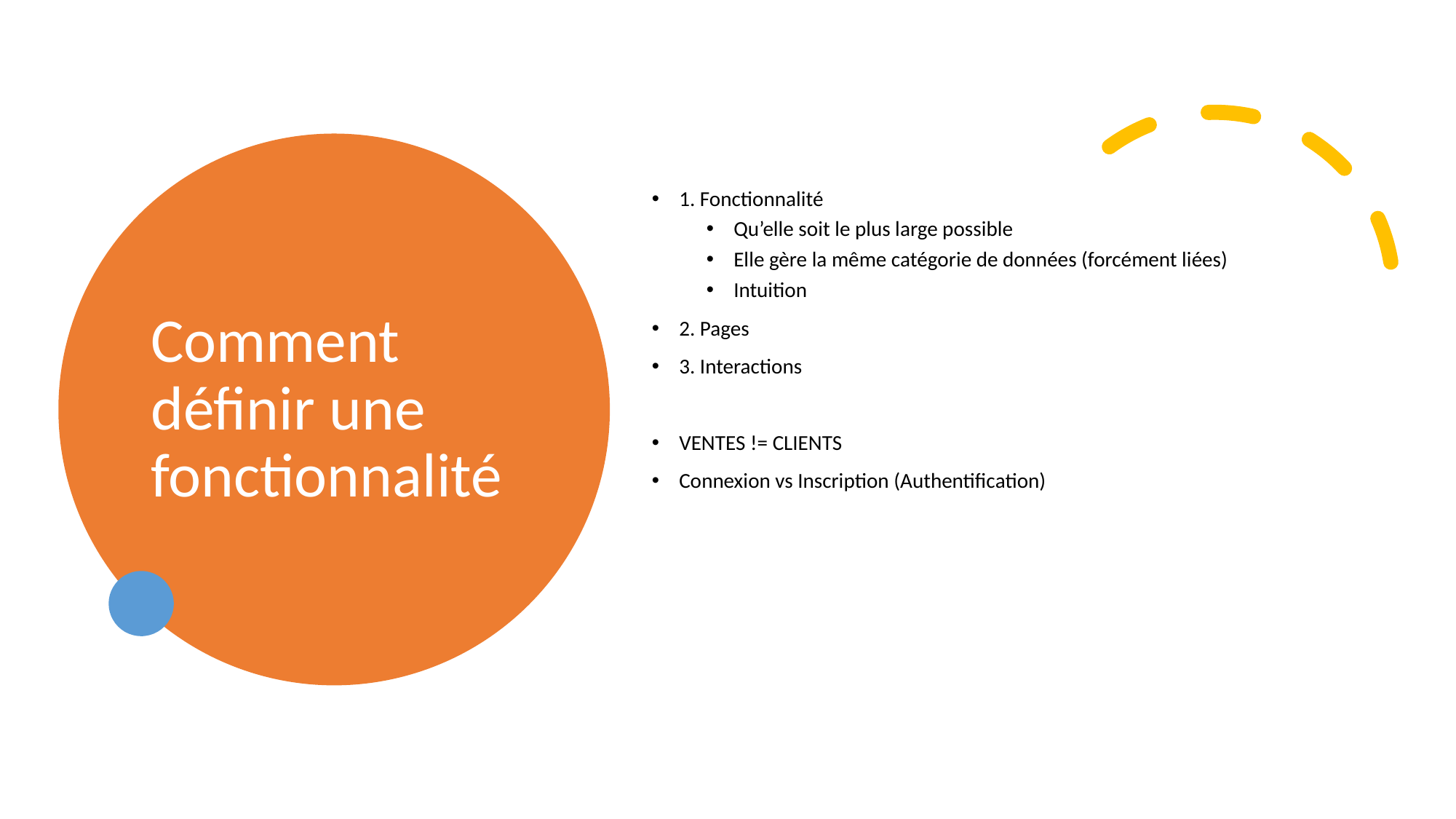

# Comment définir une fonctionnalité
1. Fonctionnalité
Qu’elle soit le plus large possible
Elle gère la même catégorie de données (forcément liées)
Intuition
2. Pages
3. Interactions

VENTES != CLIENTS
Connexion vs Inscription (Authentification)